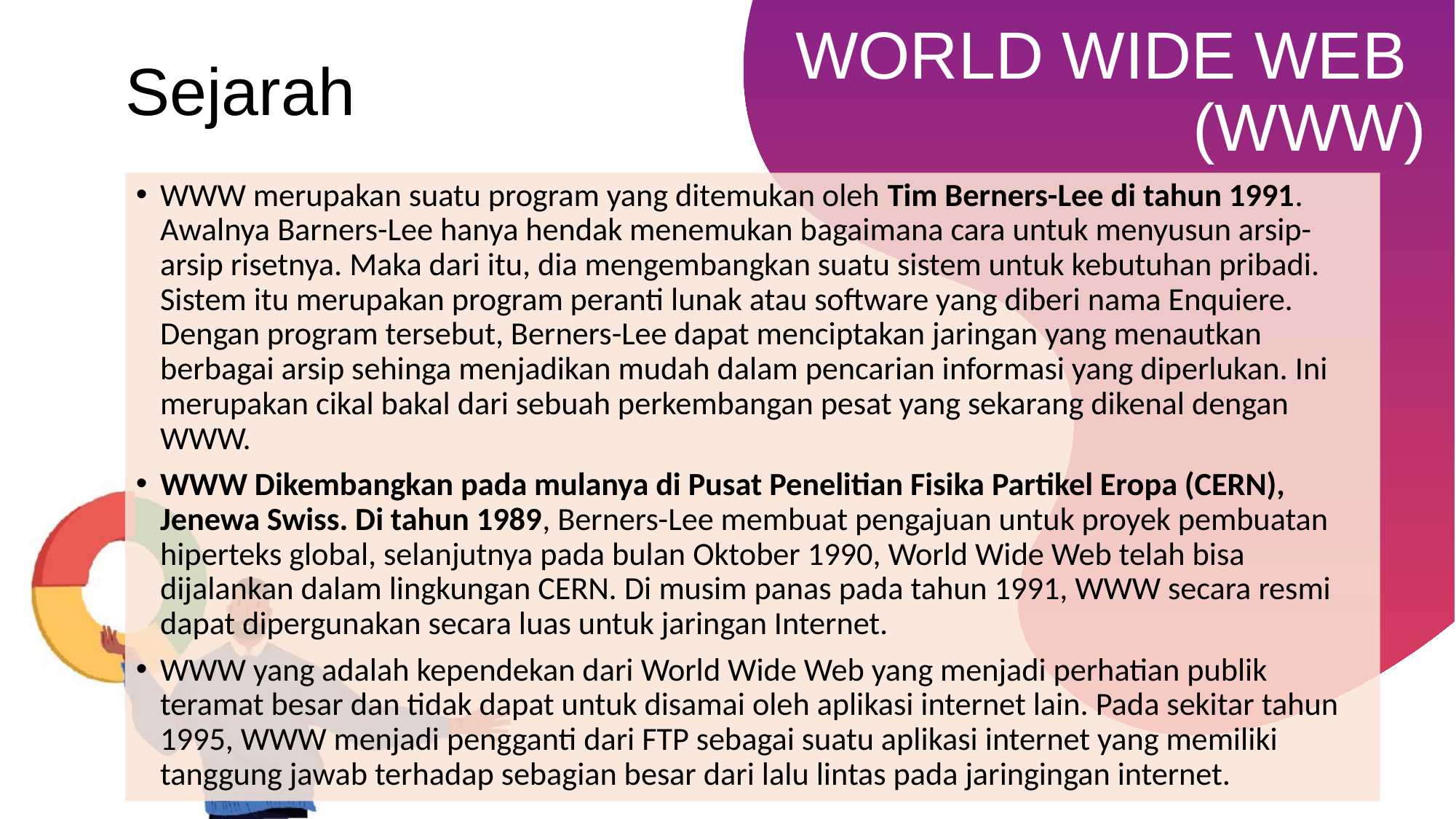

Sejarah
# WORLD WIDE WEB (WWW)
WWW merupakan suatu program yang ditemukan oleh Tim Berners-Lee di tahun 1991. Awalnya Barners-Lee hanya hendak menemukan bagaimana cara untuk menyusun arsip-arsip risetnya. Maka dari itu, dia mengembangkan suatu sistem untuk kebutuhan pribadi. Sistem itu merupakan program peranti lunak atau software yang diberi nama Enquiere. Dengan program tersebut, Berners-Lee dapat menciptakan jaringan yang menautkan berbagai arsip sehinga menjadikan mudah dalam pencarian informasi yang diperlukan. Ini merupakan cikal bakal dari sebuah perkembangan pesat yang sekarang dikenal dengan WWW.
WWW Dikembangkan pada mulanya di Pusat Penelitian Fisika Partikel Eropa (CERN), Jenewa Swiss. Di tahun 1989, Berners-Lee membuat pengajuan untuk proyek pembuatan hiperteks global, selanjutnya pada bulan Oktober 1990, World Wide Web telah bisa dijalankan dalam lingkungan CERN. Di musim panas pada tahun 1991, WWW secara resmi dapat dipergunakan secara luas untuk jaringan Internet.
WWW yang adalah kependekan dari World Wide Web yang menjadi perhatian publik teramat besar dan tidak dapat untuk disamai oleh aplikasi internet lain. Pada sekitar tahun 1995, WWW menjadi pengganti dari FTP sebagai suatu aplikasi internet yang memiliki tanggung jawab terhadap sebagian besar dari lalu lintas pada jaringingan internet.